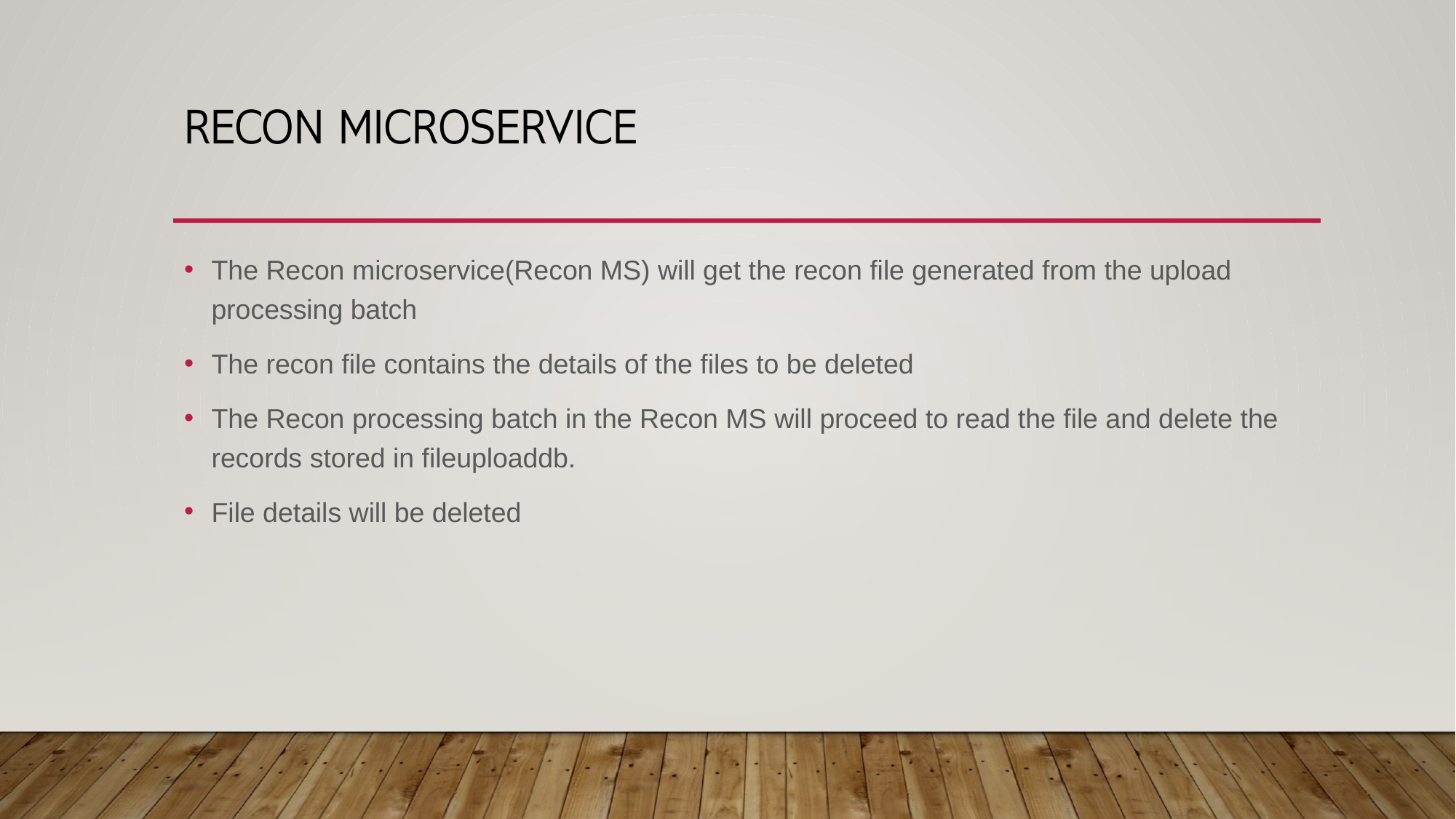

# RECON MICROSERVICE
The Recon microservice(Recon MS) will get the recon file generated from the upload processing batch
The recon file contains the details of the files to be deleted
The Recon processing batch in the Recon MS will proceed to read the file and delete the records stored in fileuploaddb.
File details will be deleted